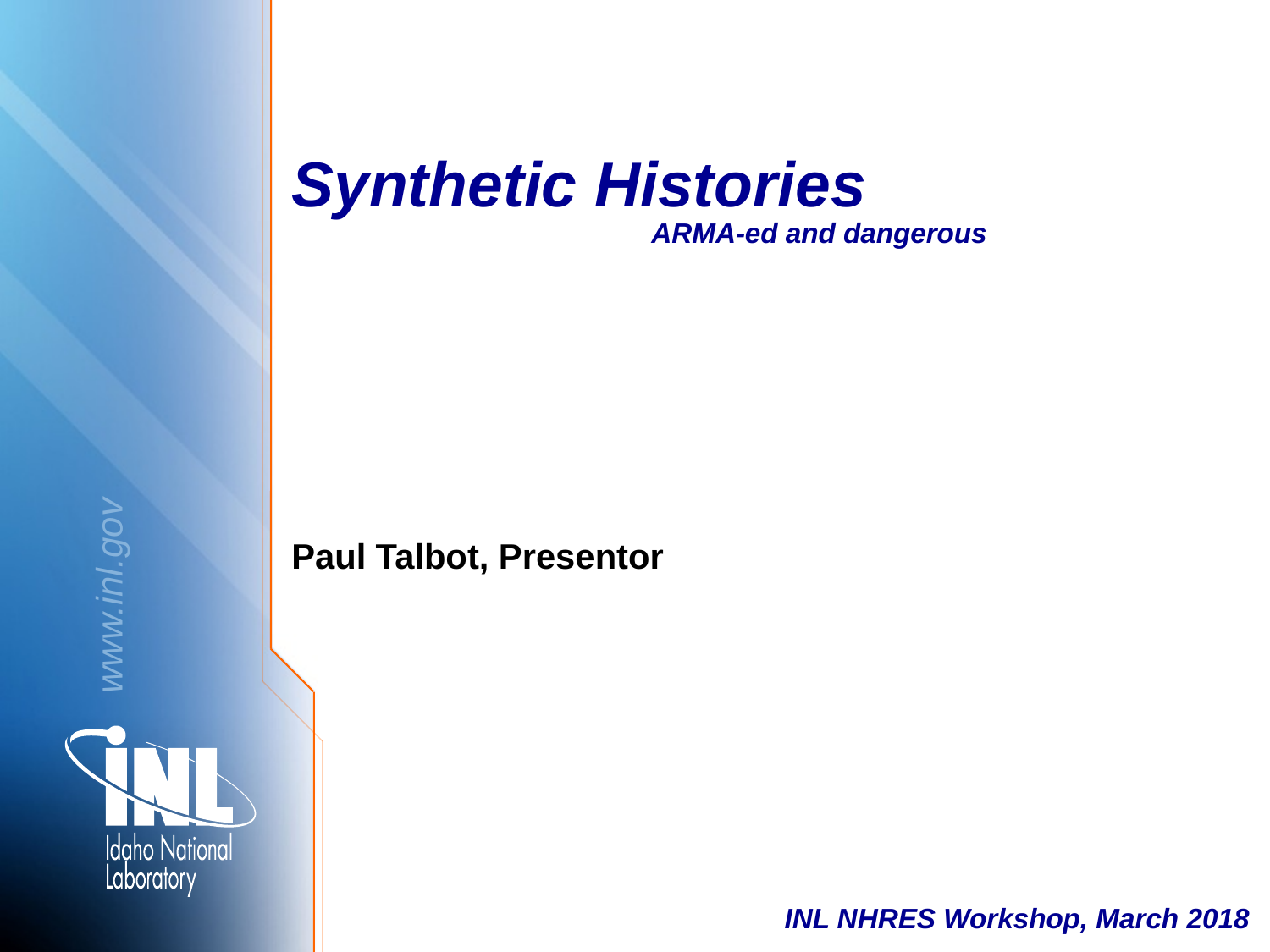

# Synthetic Histories
ARMA-ed and dangerous
Paul Talbot, Presentor
INL NHRES Workshop, March 2018